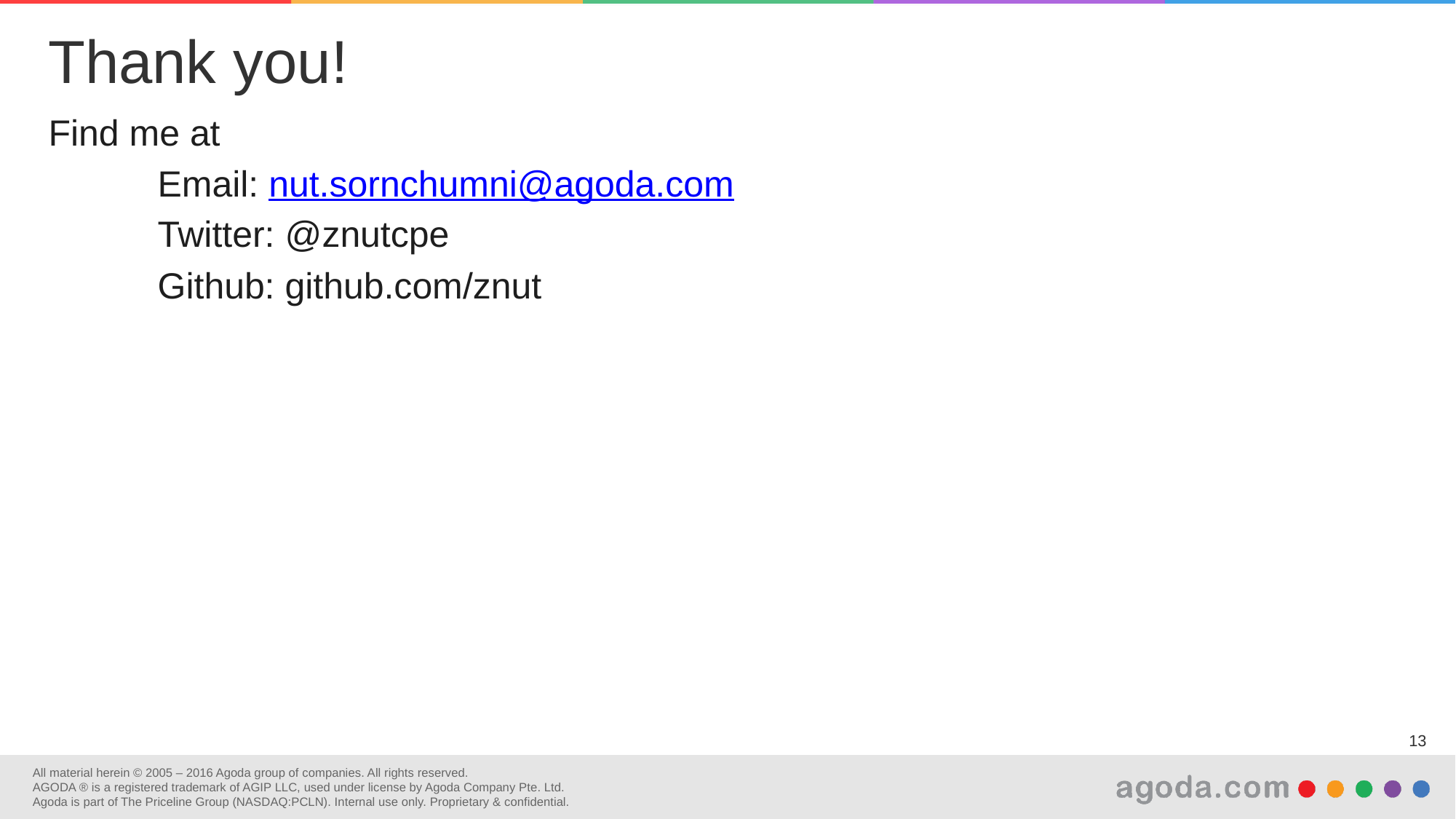

Thank you!
Find me at
	Email: nut.sornchumni@agoda.com
	Twitter: @znutcpe
	Github: github.com/znut